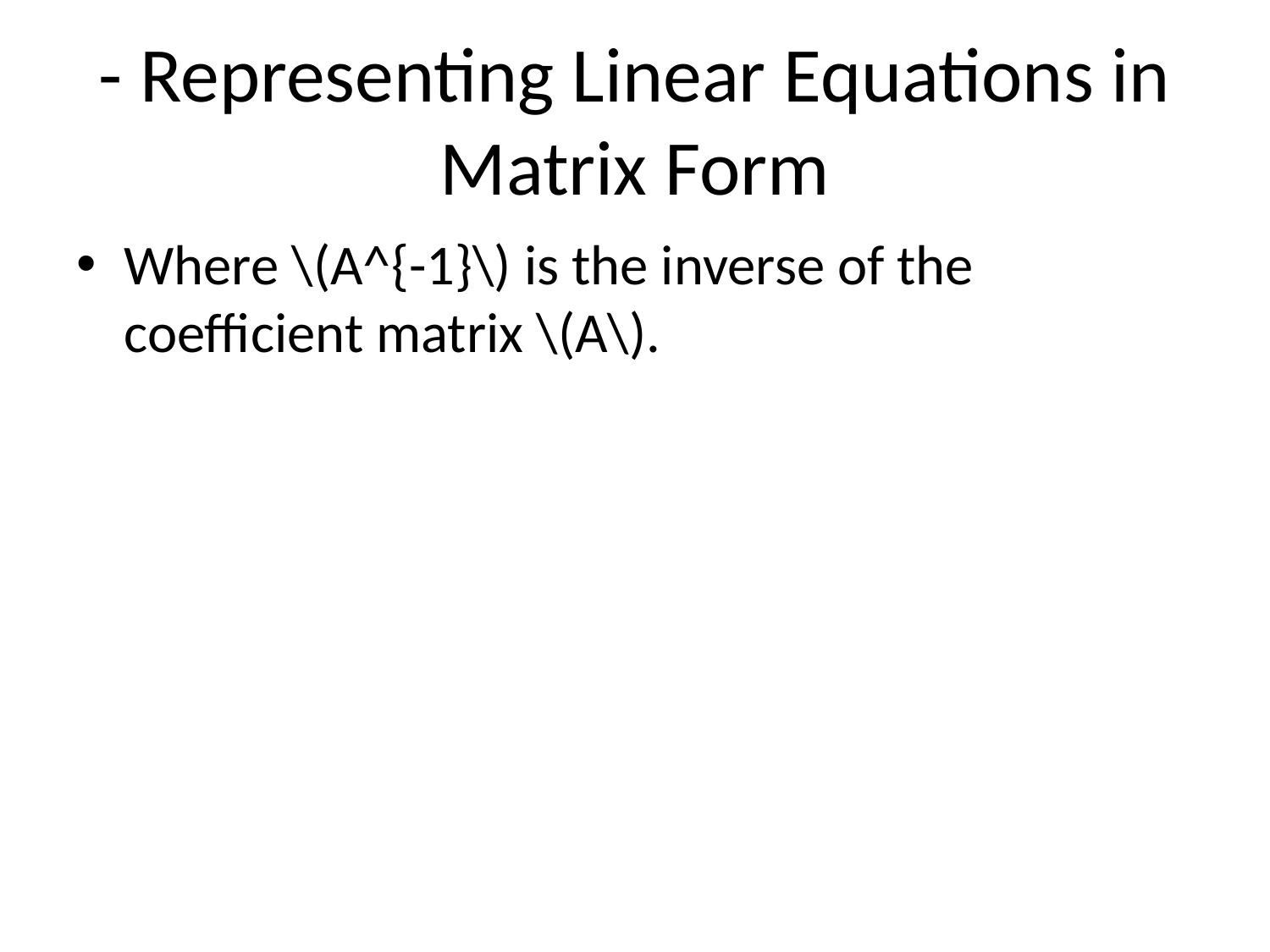

# - Representing Linear Equations in Matrix Form
Where \(A^{-1}\) is the inverse of the coefficient matrix \(A\).